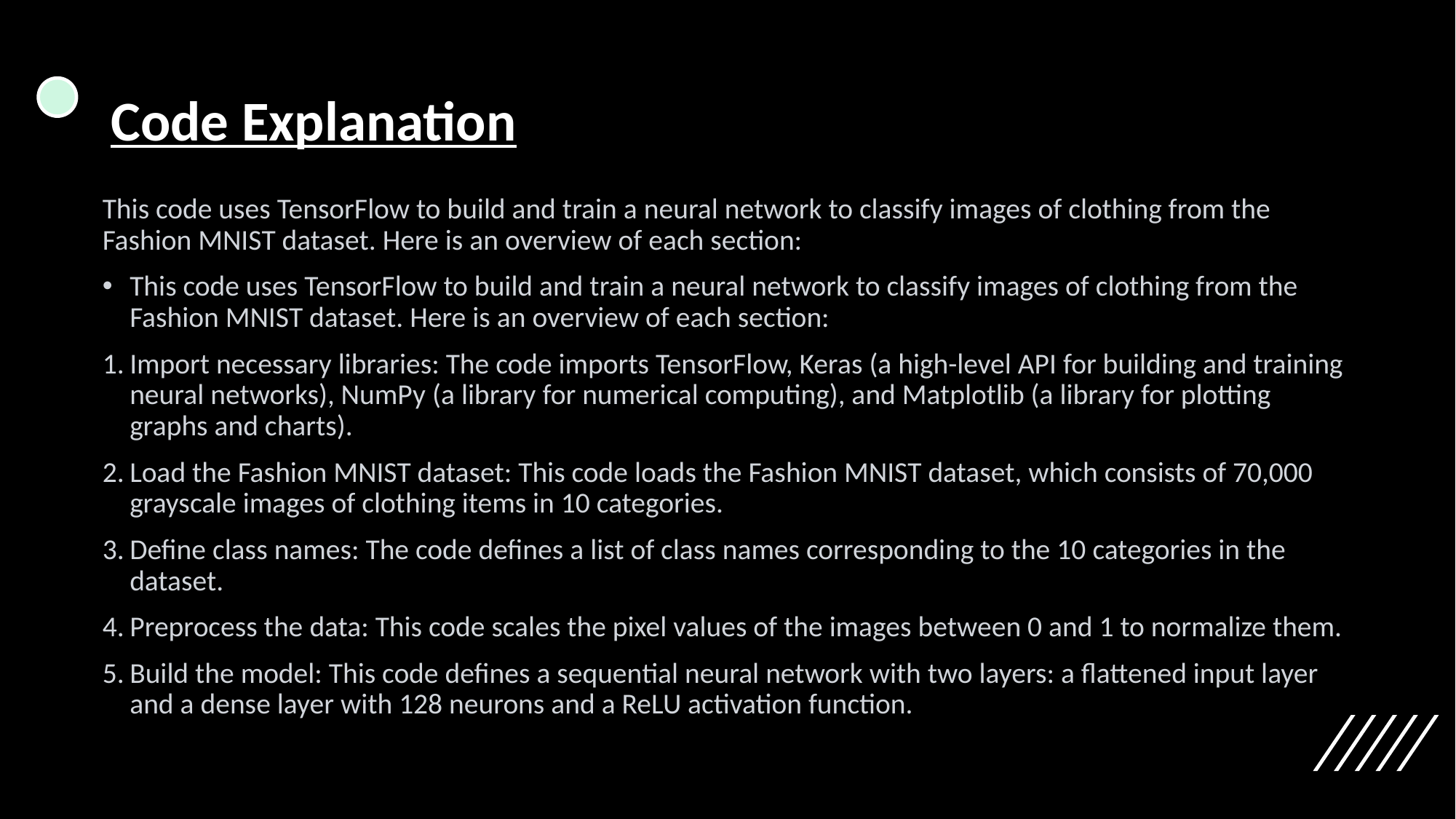

# Code Explanation
This code uses TensorFlow to build and train a neural network to classify images of clothing from the Fashion MNIST dataset. Here is an overview of each section:
This code uses TensorFlow to build and train a neural network to classify images of clothing from the Fashion MNIST dataset. Here is an overview of each section:
Import necessary libraries: The code imports TensorFlow, Keras (a high-level API for building and training neural networks), NumPy (a library for numerical computing), and Matplotlib (a library for plotting graphs and charts).
Load the Fashion MNIST dataset: This code loads the Fashion MNIST dataset, which consists of 70,000 grayscale images of clothing items in 10 categories.
Define class names: The code defines a list of class names corresponding to the 10 categories in the dataset.
Preprocess the data: This code scales the pixel values of the images between 0 and 1 to normalize them.
Build the model: This code defines a sequential neural network with two layers: a flattened input layer and a dense layer with 128 neurons and a ReLU activation function.